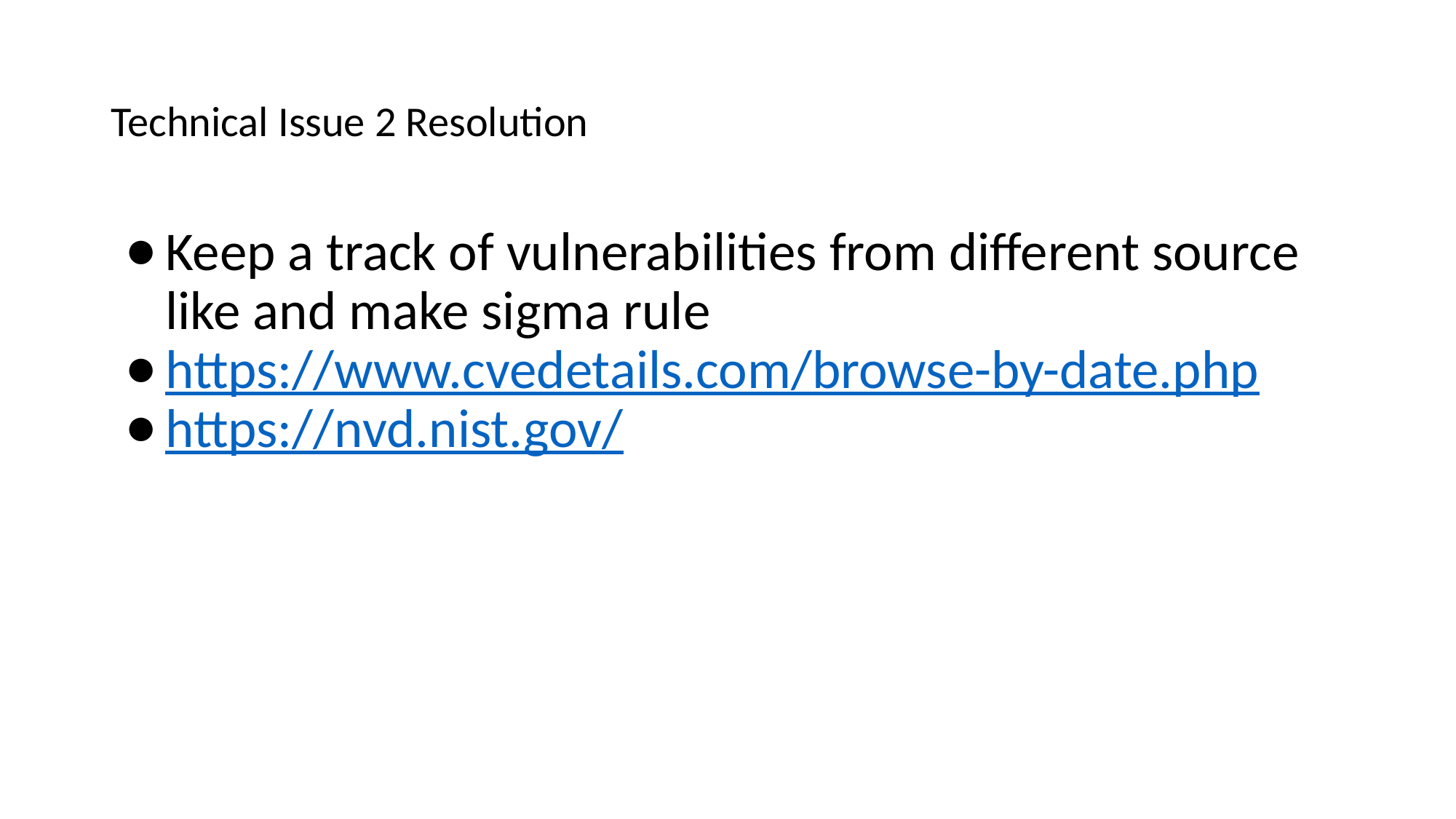

# Technical Issue 2 Resolution
Keep a track of vulnerabilities from different source like and make sigma rule
https://www.cvedetails.com/browse-by-date.php
https://nvd.nist.gov/